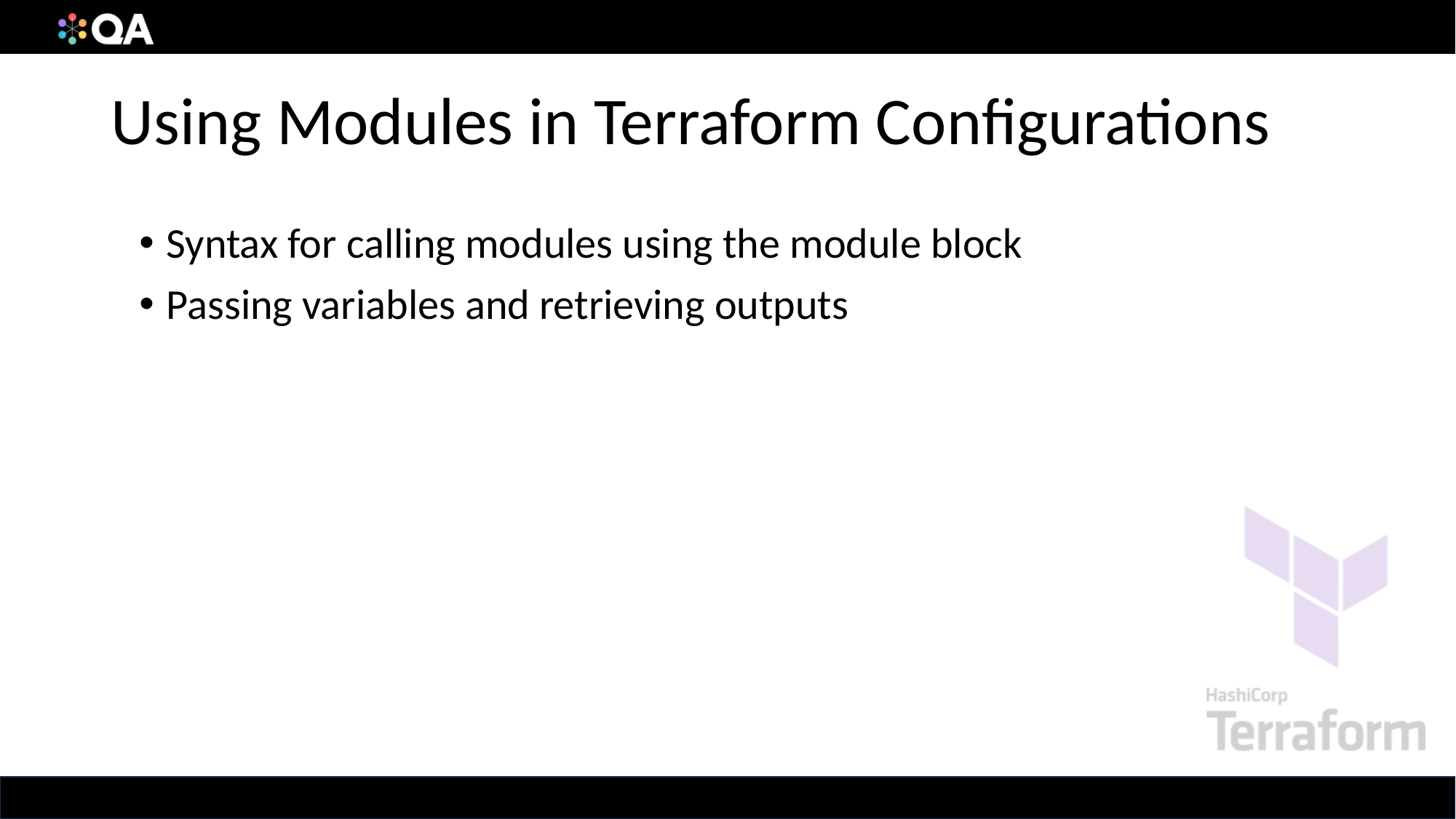

# Using Modules in Terraform Configurations
Syntax for calling modules using the module block
Passing variables and retrieving outputs